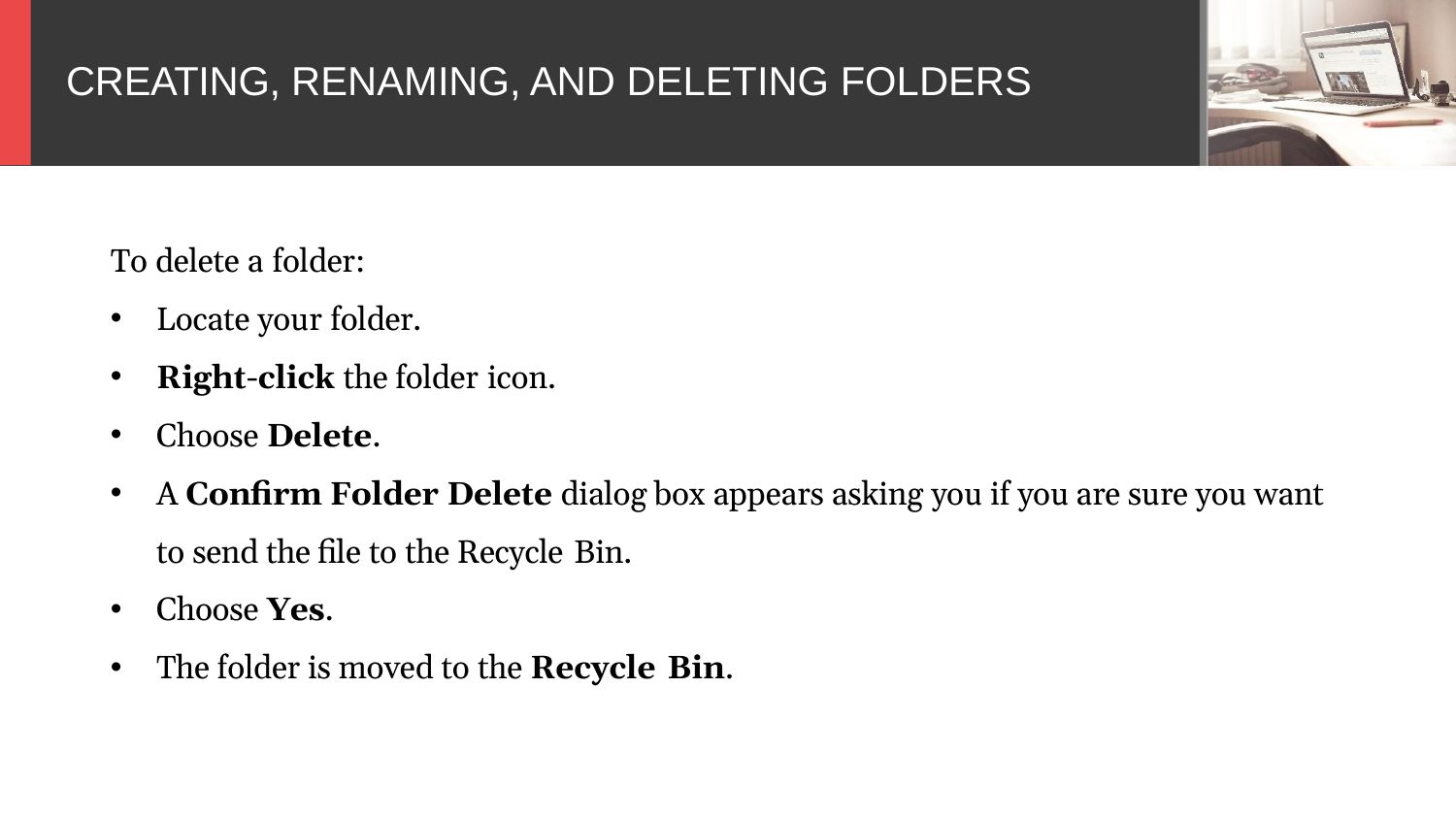

# CREATING, RENAMING, AND DELETING FOLDERS
To delete a folder:
Locate your folder.
Right-click the folder icon.
Choose Delete.
A Confirm Folder Delete dialog box appears asking you if you are sure you want  to send the file to the Recycle Bin.
Choose Yes.
The folder is moved to the Recycle Bin.